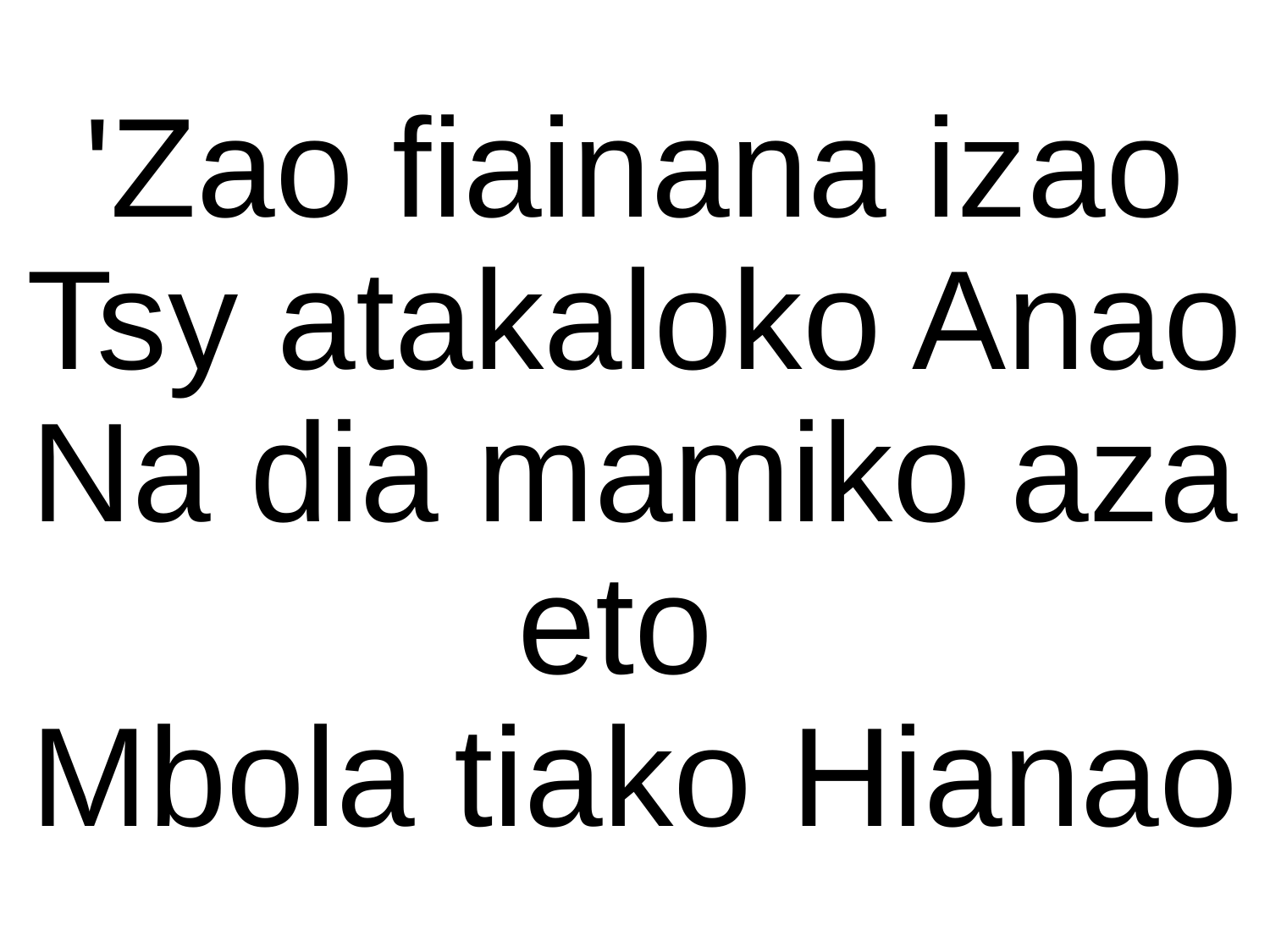

'Zao fiainana izao
Tsy atakaloko Anao
Na dia mamiko aza eto
Mbola tiako Hianao